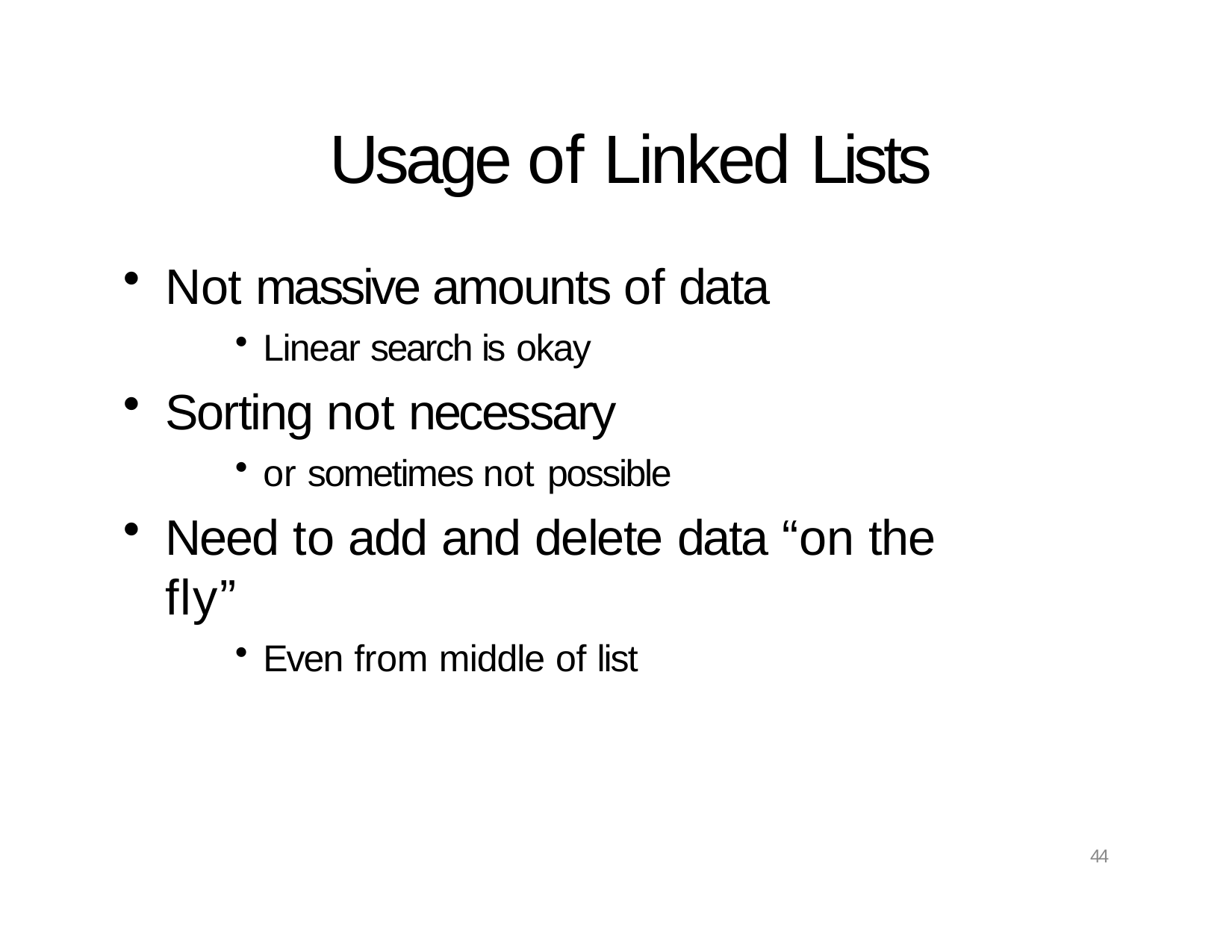

# Usage of Linked Lists
Not massive amounts of data
Linear search is okay
Sorting not necessary
or sometimes not  possible
Need to add and delete data “on the fly”
Even from middle of list
44